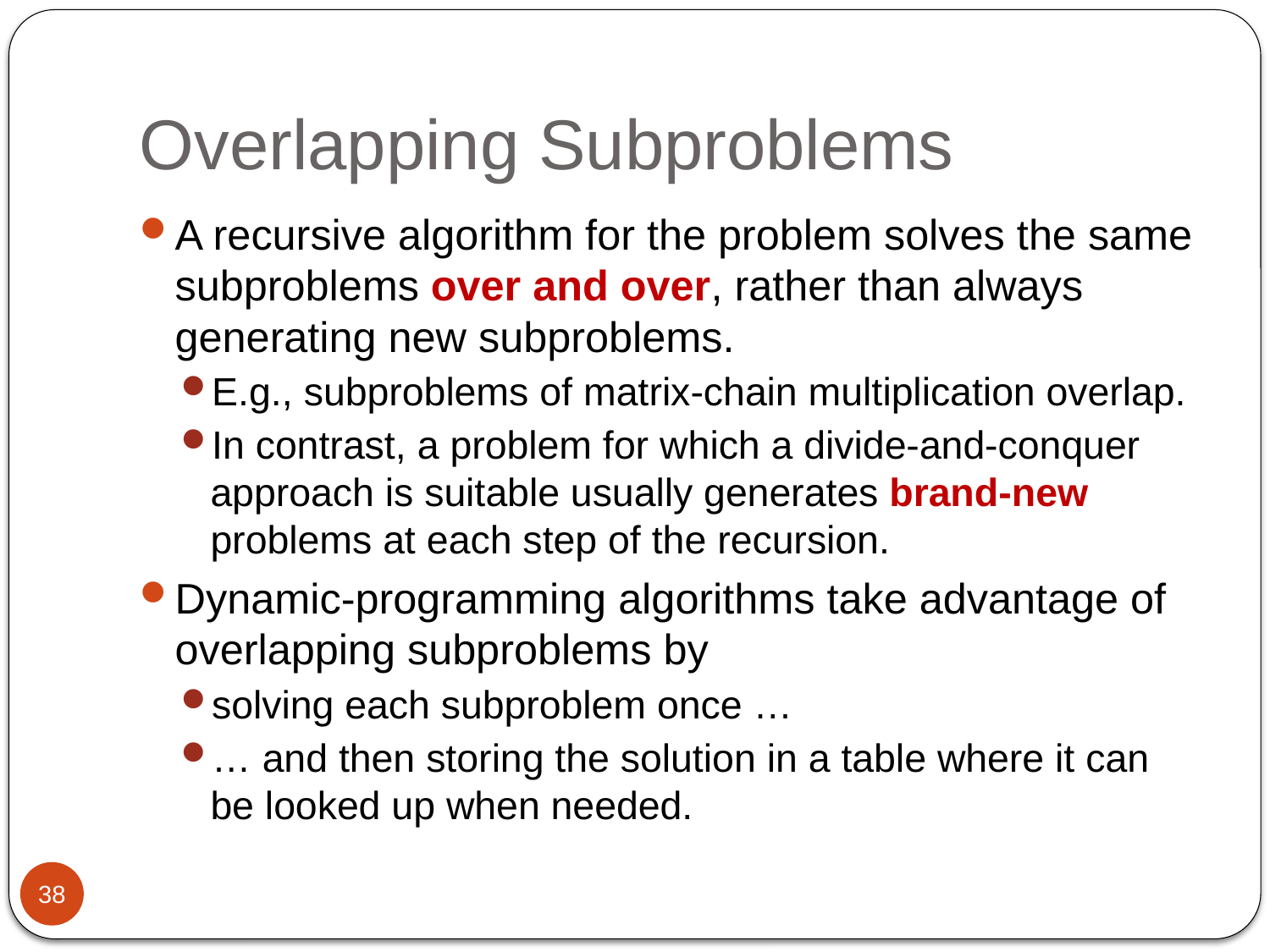

# Overlapping Subproblems
A recursive algorithm for the problem solves the same subproblems over and over, rather than always generating new subproblems.
E.g., subproblems of matrix-chain multiplication overlap.
In contrast, a problem for which a divide-and-conquer approach is suitable usually generates brand-new problems at each step of the recursion.
Dynamic-programming algorithms take advantage of overlapping subproblems by
solving each subproblem once …
… and then storing the solution in a table where it can be looked up when needed.
38